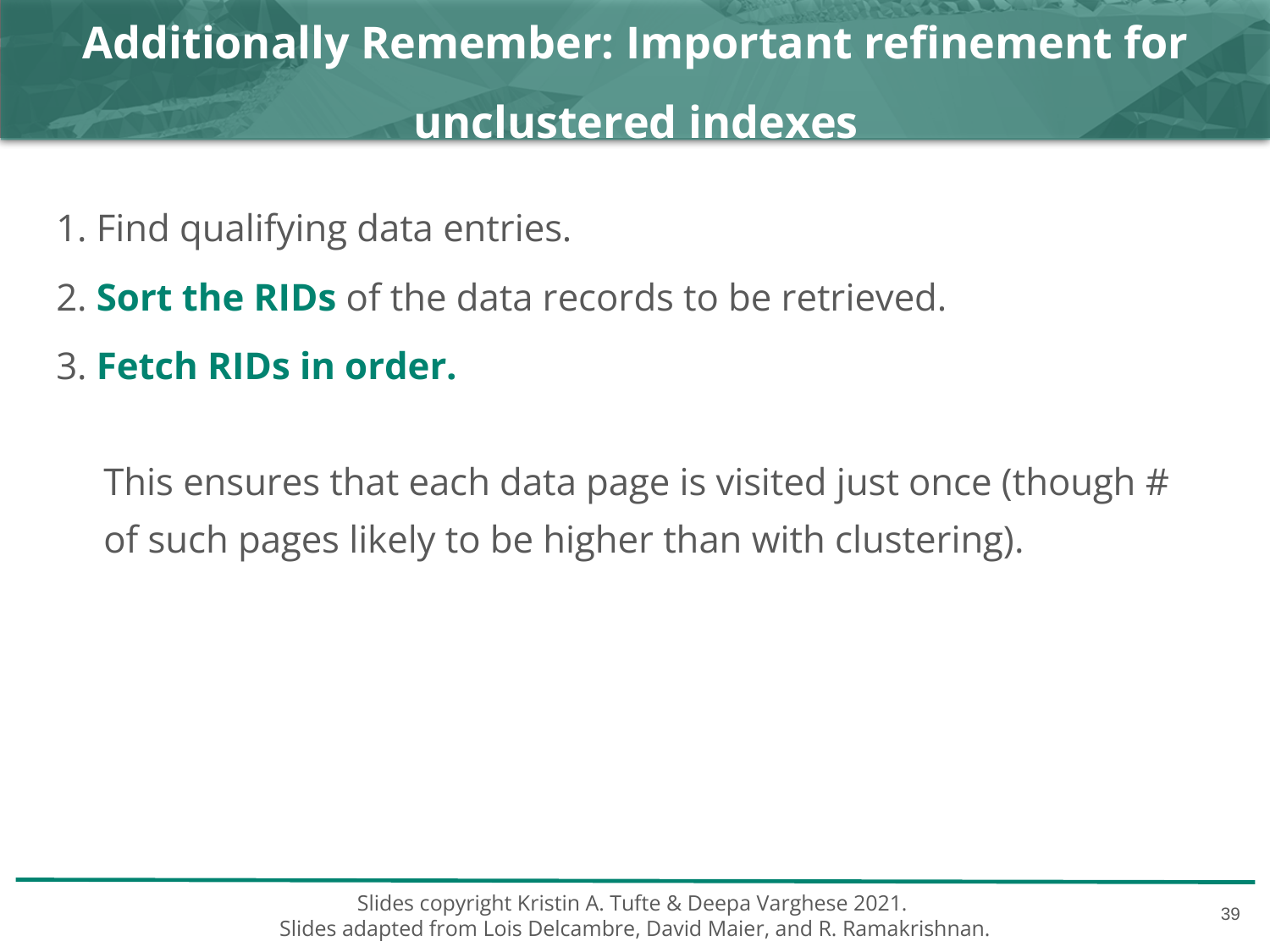

# Additionally Remember: Important refinement for unclustered indexes
1. Find qualifying data entries.
2. Sort the RIDs of the data records to be retrieved.
3. Fetch RIDs in order.
This ensures that each data page is visited just once (though # of such pages likely to be higher than with clustering).

39